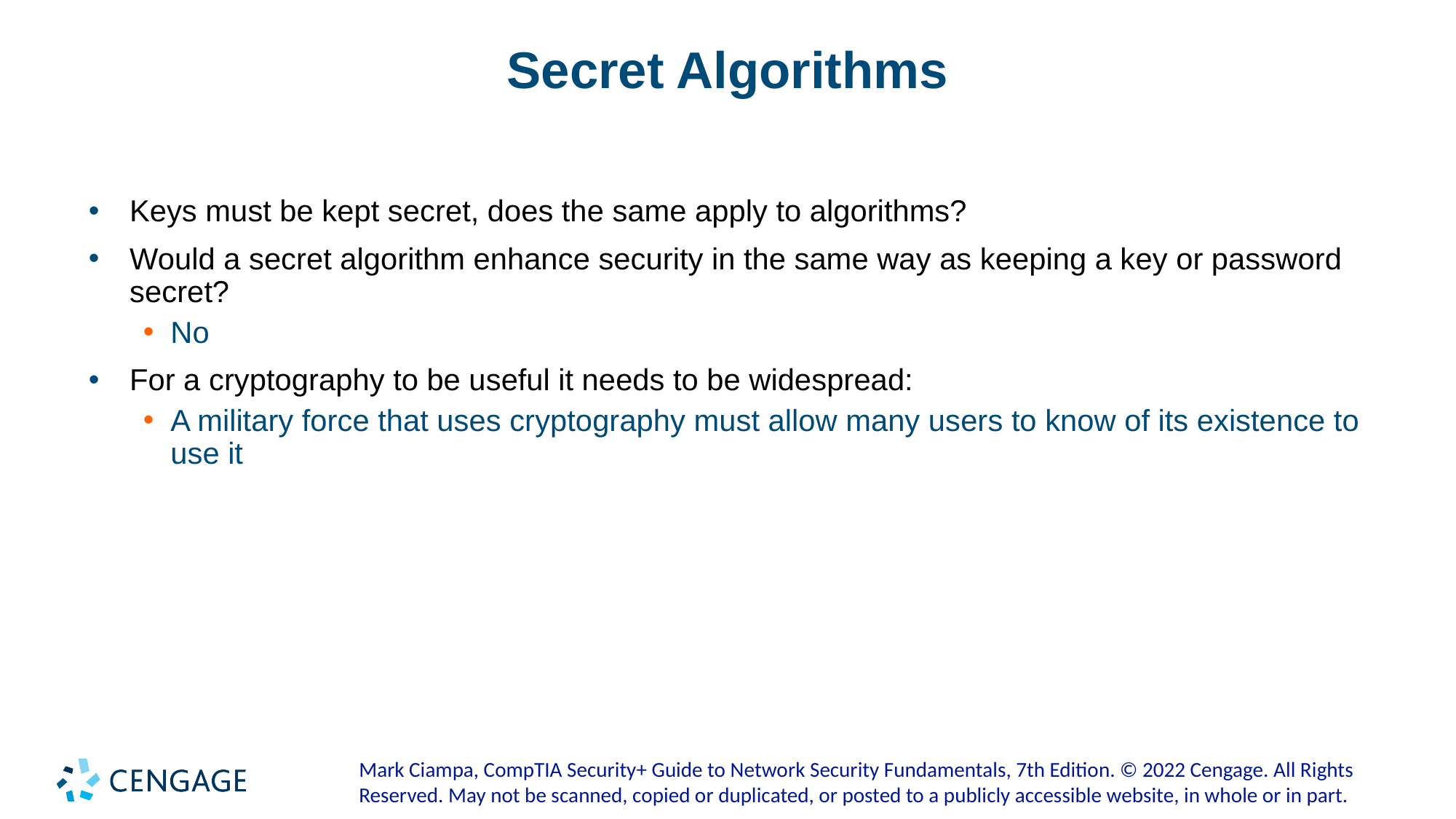

# Secret Algorithms
Keys must be kept secret, does the same apply to algorithms?
Would a secret algorithm enhance security in the same way as keeping a key or password secret?
No
For a cryptography to be useful it needs to be widespread:
A military force that uses cryptography must allow many users to know of its existence to use it